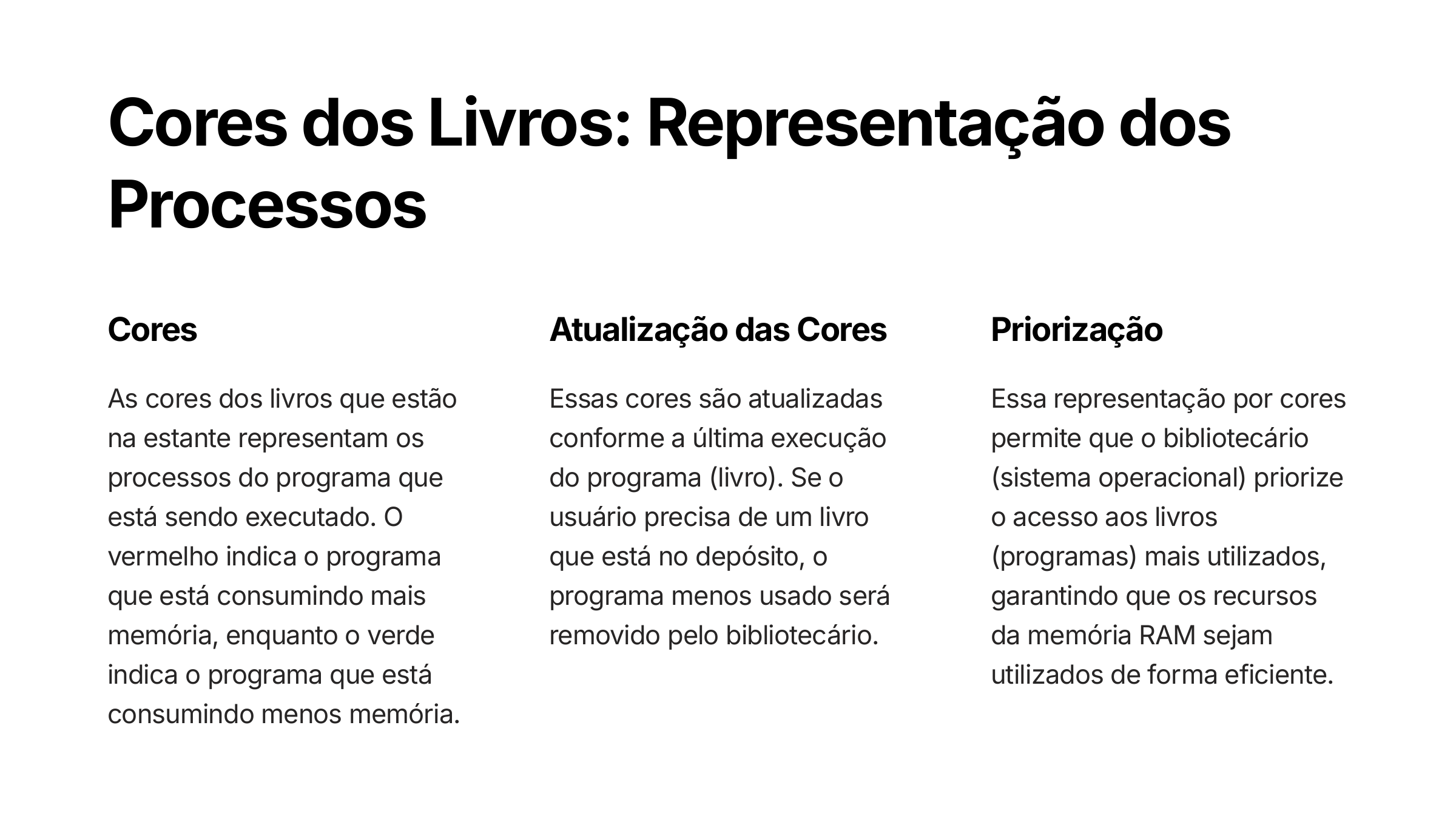

Cores dos Livros: Representação dos Processos
Cores
Atualização das Cores
Priorização
As cores dos livros que estão na estante representam os processos do programa que está sendo executado. O vermelho indica o programa que está consumindo mais memória, enquanto o verde indica o programa que está consumindo menos memória.
Essas cores são atualizadas conforme a última execução do programa (livro). Se o usuário precisa de um livro que está no depósito, o programa menos usado será removido pelo bibliotecário.
Essa representação por cores permite que o bibliotecário (sistema operacional) priorize o acesso aos livros (programas) mais utilizados, garantindo que os recursos da memória RAM sejam utilizados de forma eficiente.